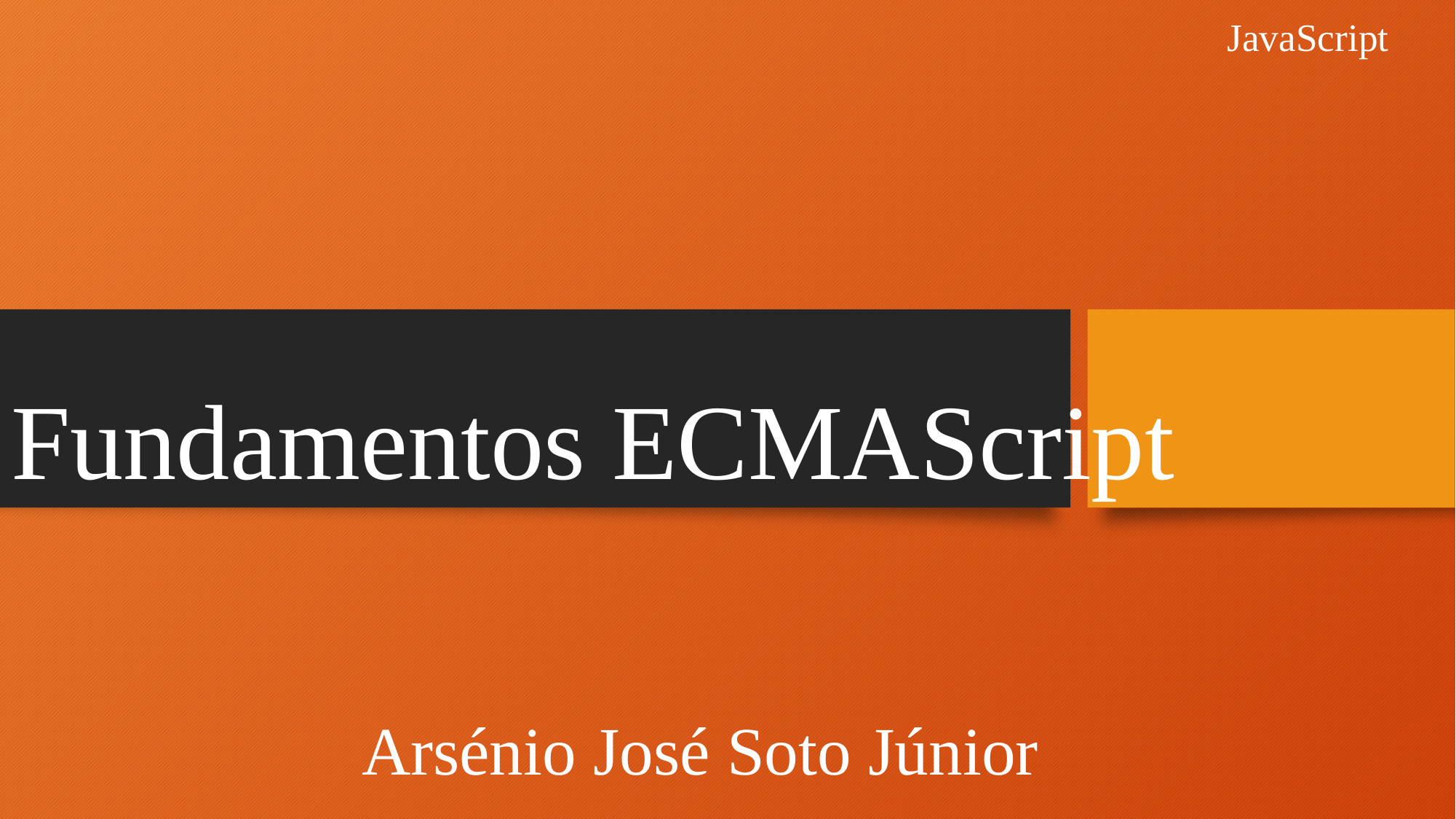

JavaScript
# Fundamentos ECMAScript

Arsénio José Soto Júnior